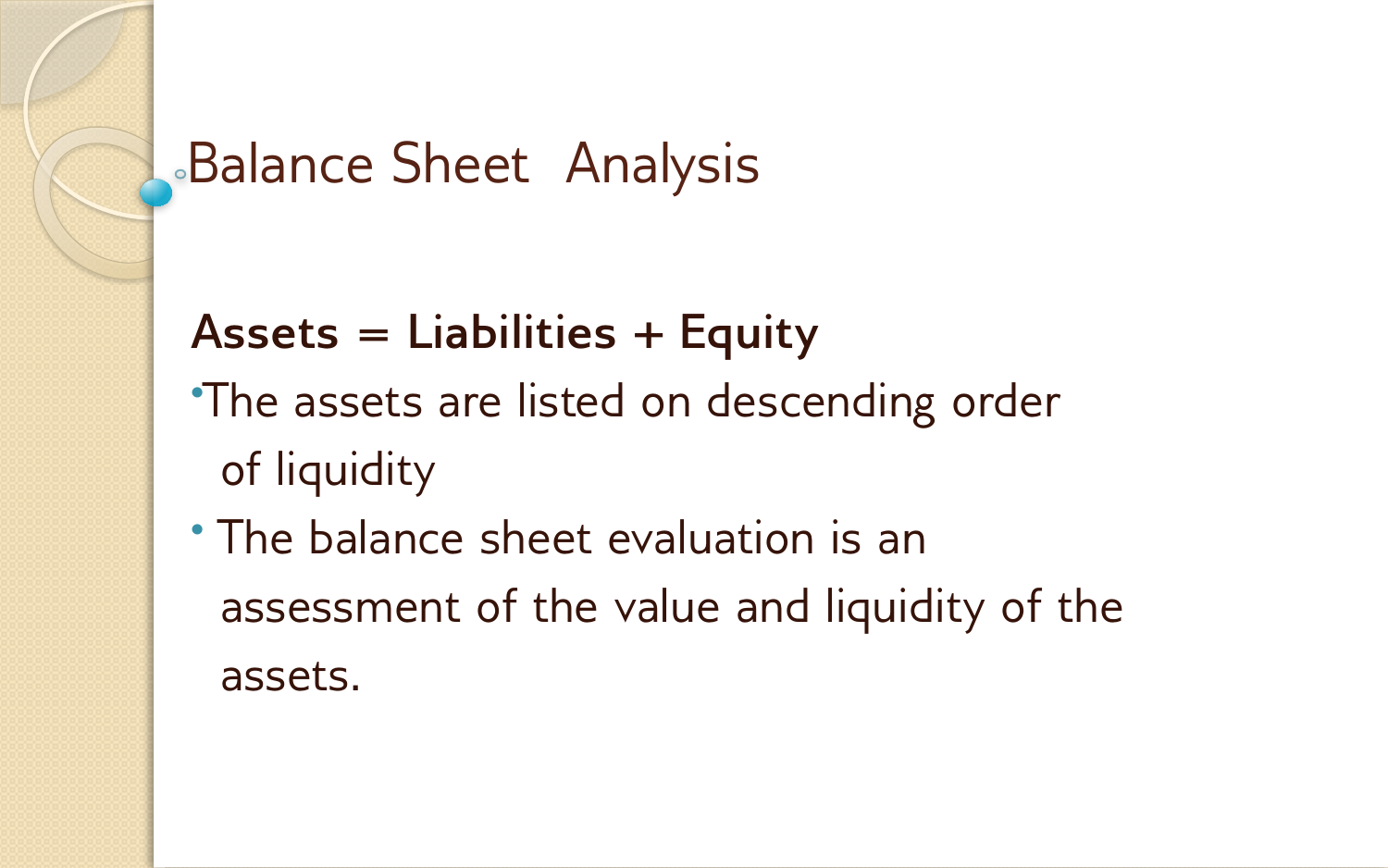

# Balance Sheet  Analysis
Assets = Liabilities + Equity
The assets are listed on descending order
  of liquidity
 The balance sheet evaluation is an
  assessment of the value and liquidity of the
  assets.